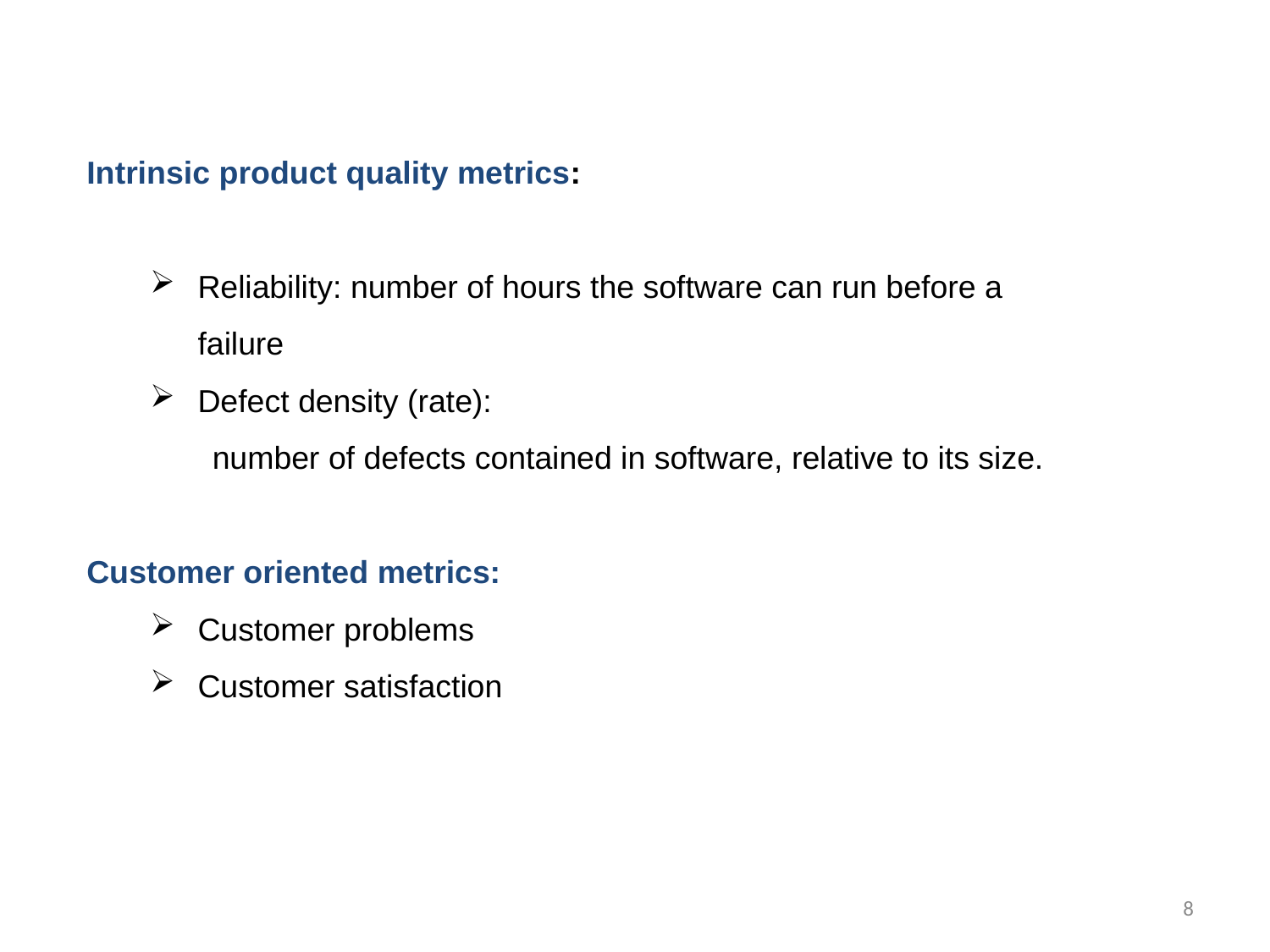

Intrinsic product quality metrics:

Reliability: number of hours the software can run before a failure
Defect density (rate):
       number of defects contained in software, relative to its size.

Customer oriented metrics:
Customer problems
Customer satisfaction
8